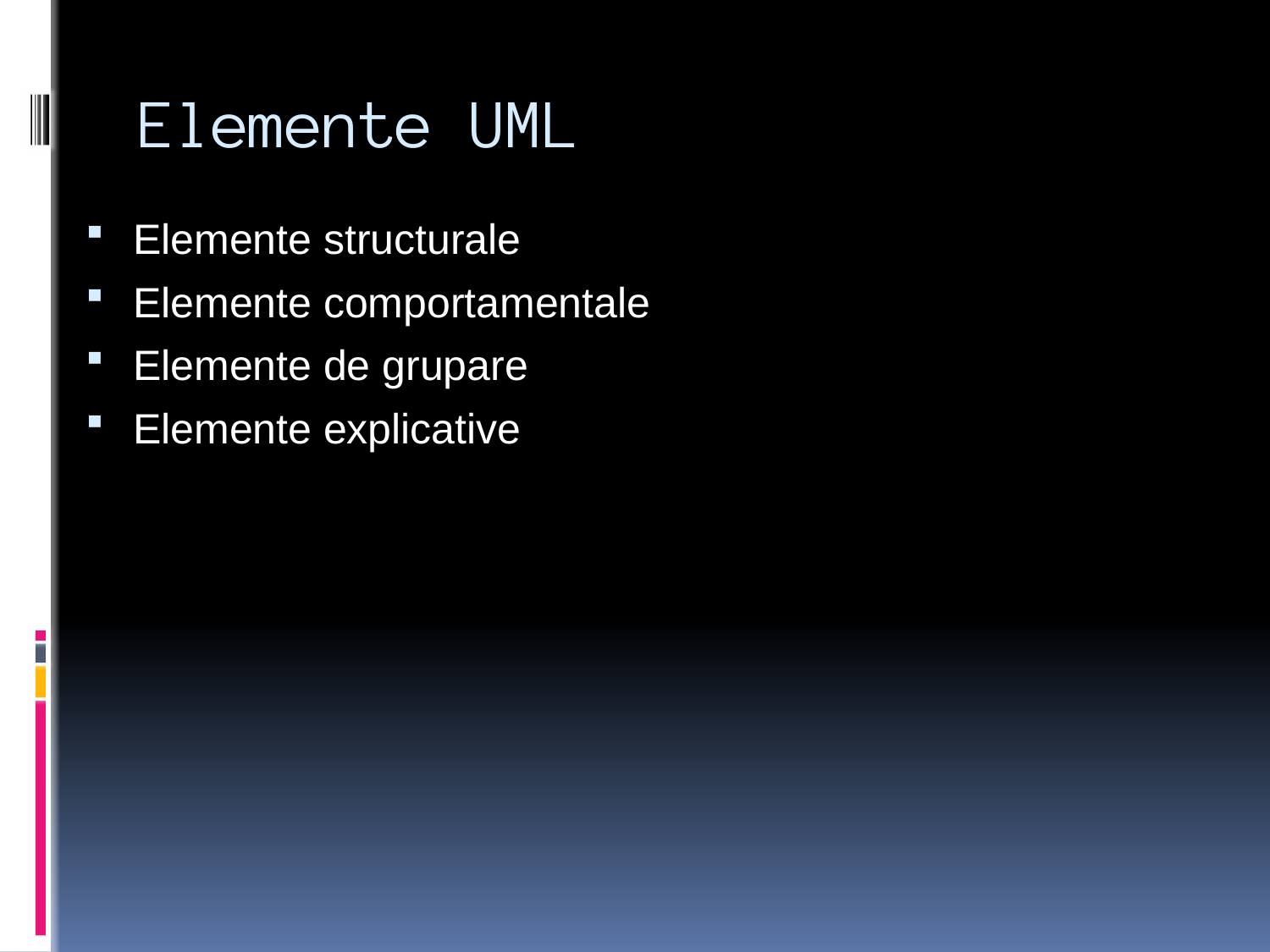

# Elemente UML
Elemente structurale
Elemente comportamentale
Elemente de grupare
Elemente explicative